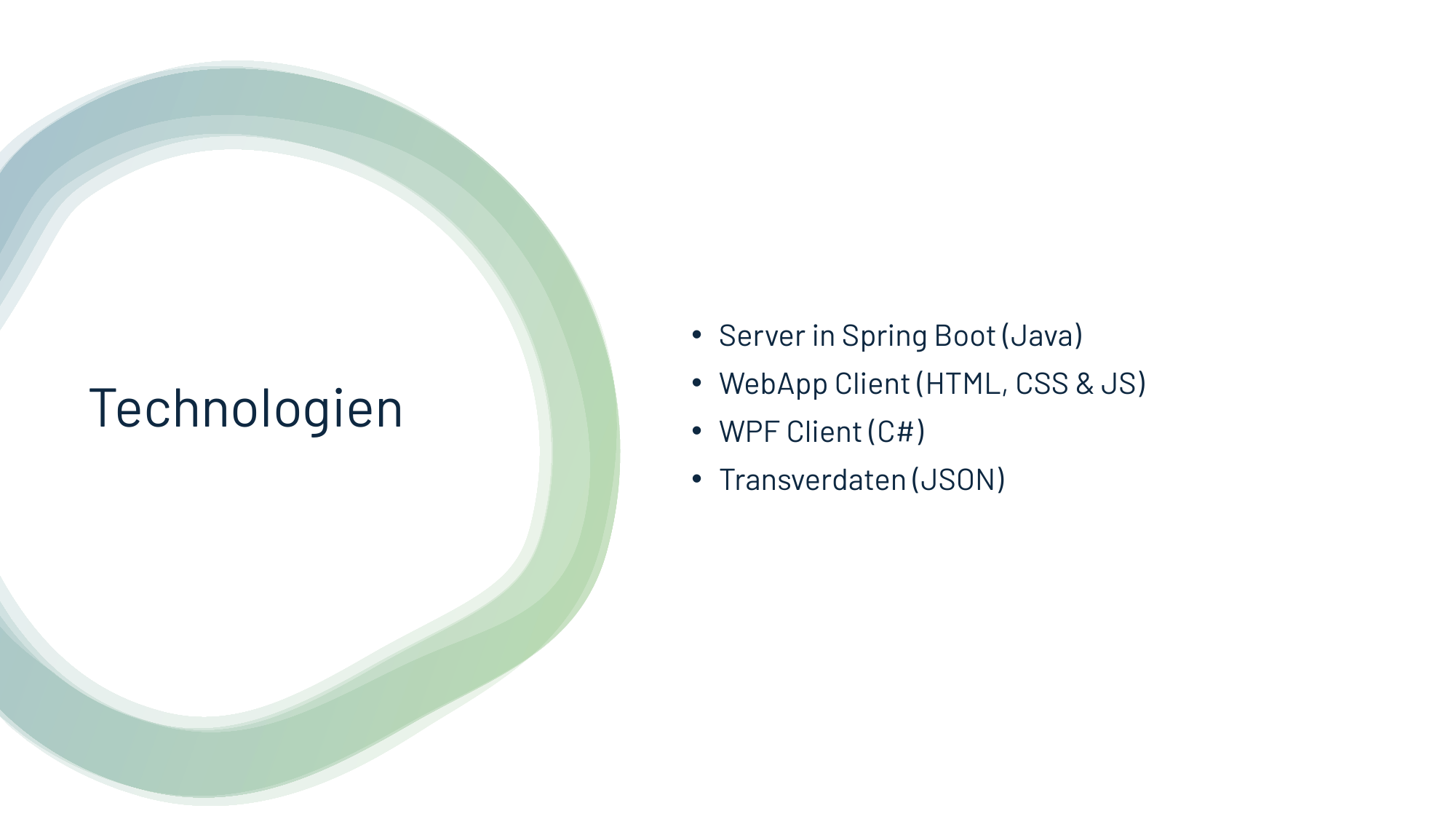

Server in Spring Boot (Java)
WebApp Client (HTML, CSS & JS)
WPF Client (C#)
Transverdaten (JSON)
# Technologien